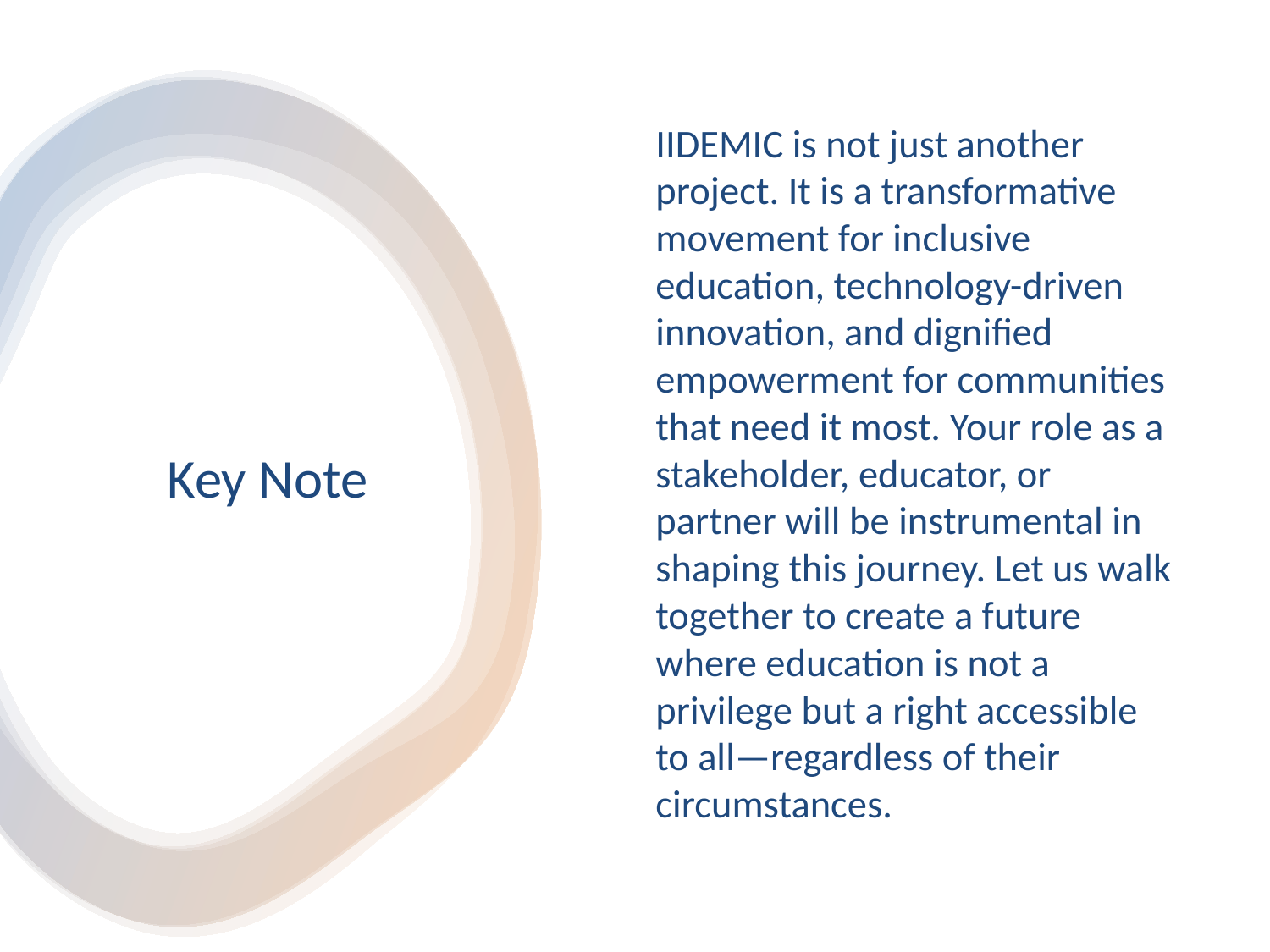

IIDEMIC is not just another project. It is a transformative movement for inclusive education, technology-driven innovation, and dignified empowerment for communities that need it most. Your role as a stakeholder, educator, or partner will be instrumental in shaping this journey. Let us walk together to create a future where education is not a privilege but a right accessible to all—regardless of their circumstances.

# Key Note